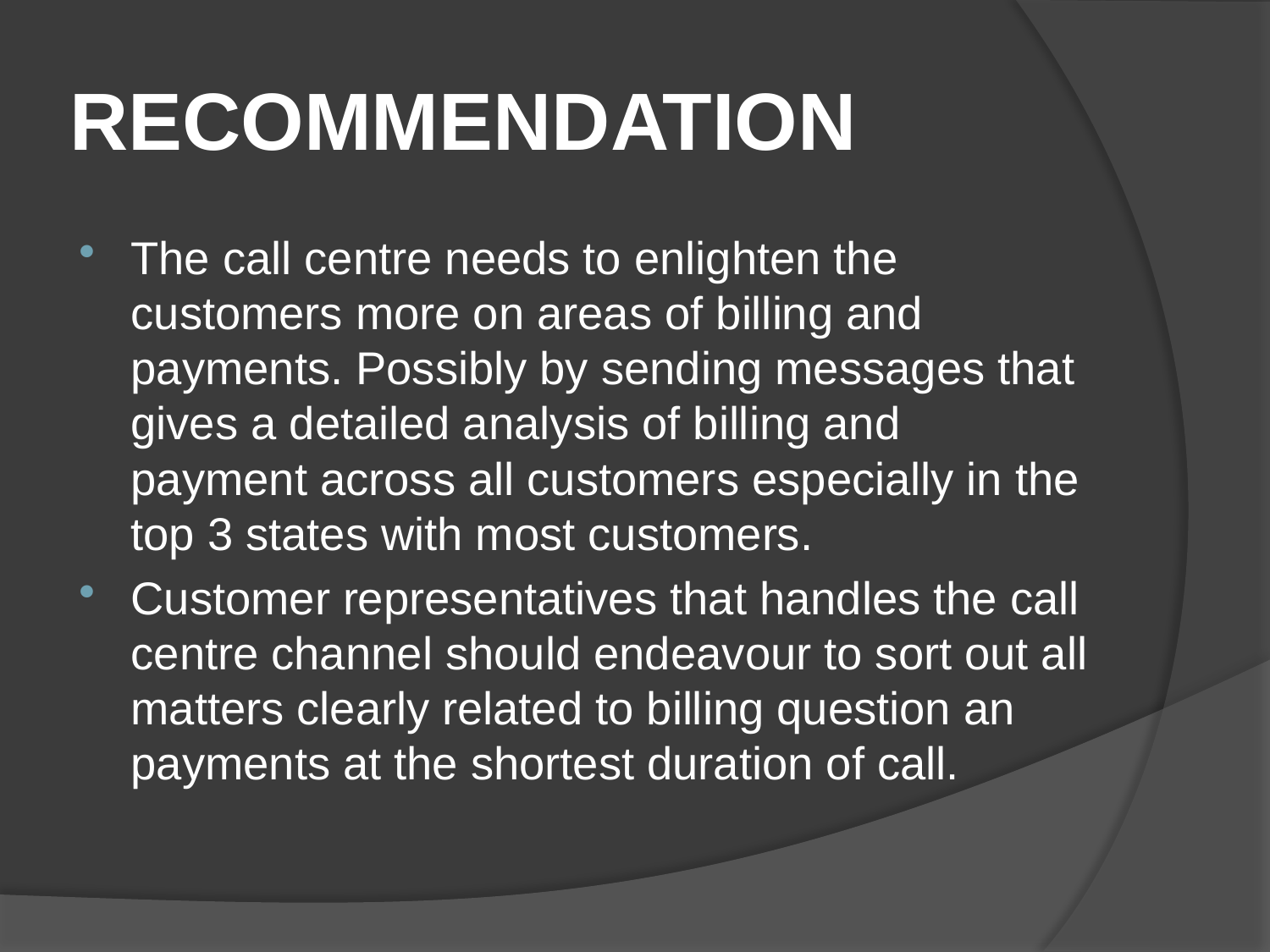

# RECOMMENDATION
The call centre needs to enlighten the customers more on areas of billing and payments. Possibly by sending messages that gives a detailed analysis of billing and payment across all customers especially in the top 3 states with most customers.
Customer representatives that handles the call centre channel should endeavour to sort out all matters clearly related to billing question an payments at the shortest duration of call.